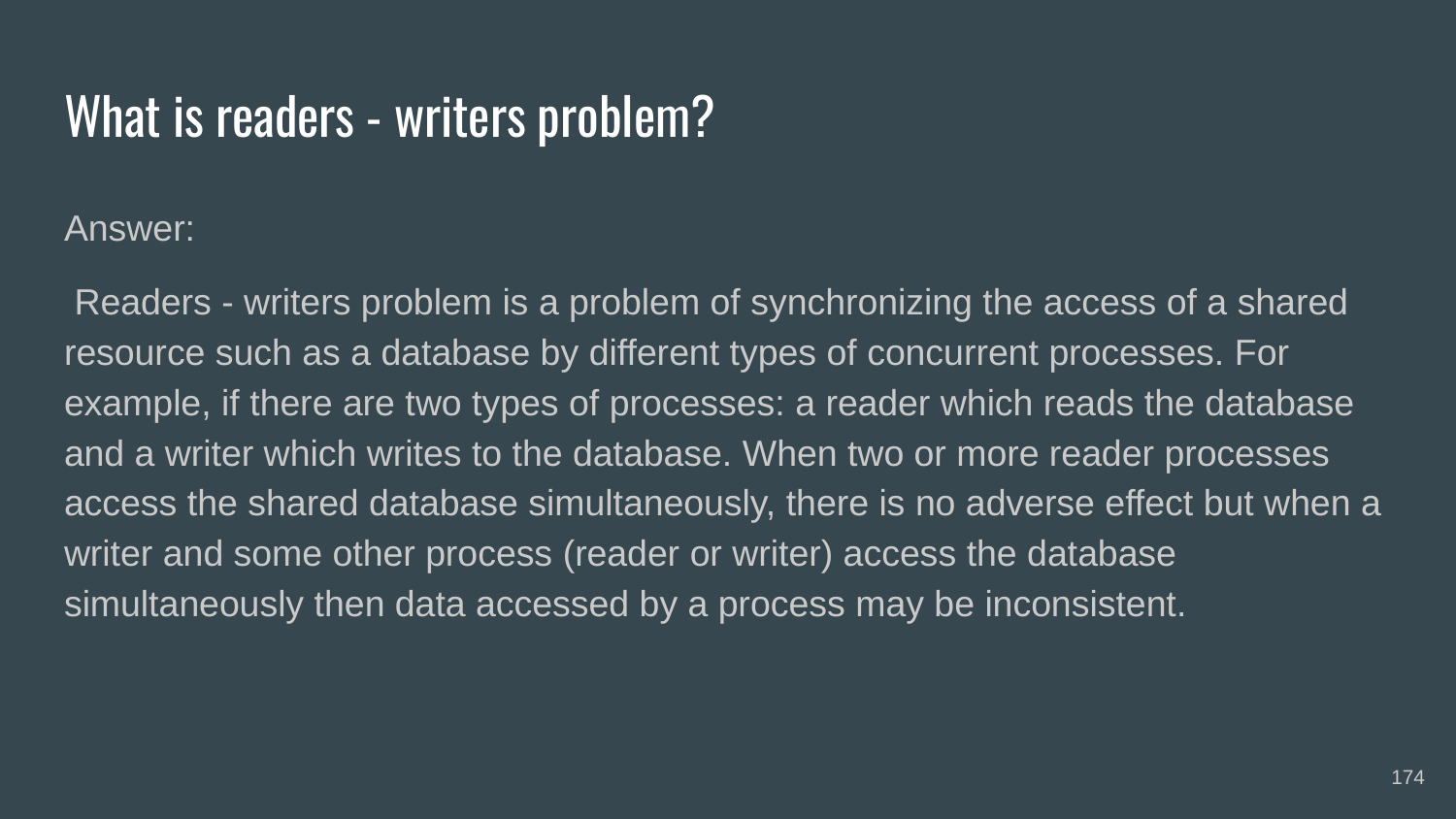

# What is readers - writers problem?
Answer:
 Readers - writers problem is a problem of synchronizing the access of a shared resource such as a database by different types of concurrent processes. For example, if there are two types of processes: a reader which reads the database and a writer which writes to the database. When two or more reader processes access the shared database simultaneously, there is no adverse effect but when a writer and some other process (reader or writer) access the database simultaneously then data accessed by a process may be inconsistent.
174